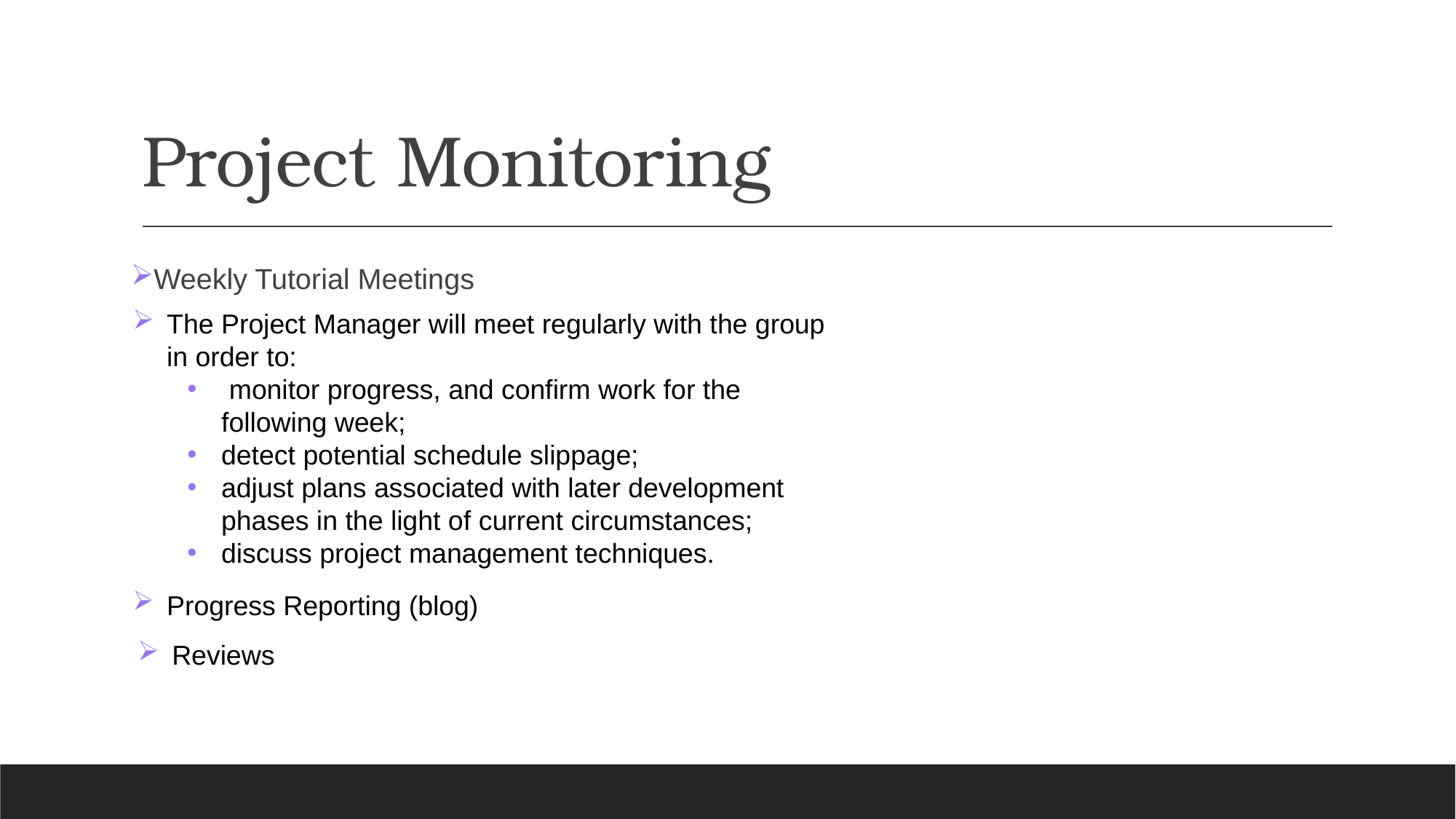

# Project Monitoring
Weekly Tutorial Meetings
The Project Manager will meet regularly with the group in order to:
 monitor progress, and confirm work for the following week;
detect potential schedule slippage;
adjust plans associated with later development phases in the light of current circumstances;
discuss project management techniques.
Progress Reporting (blog)
Reviews